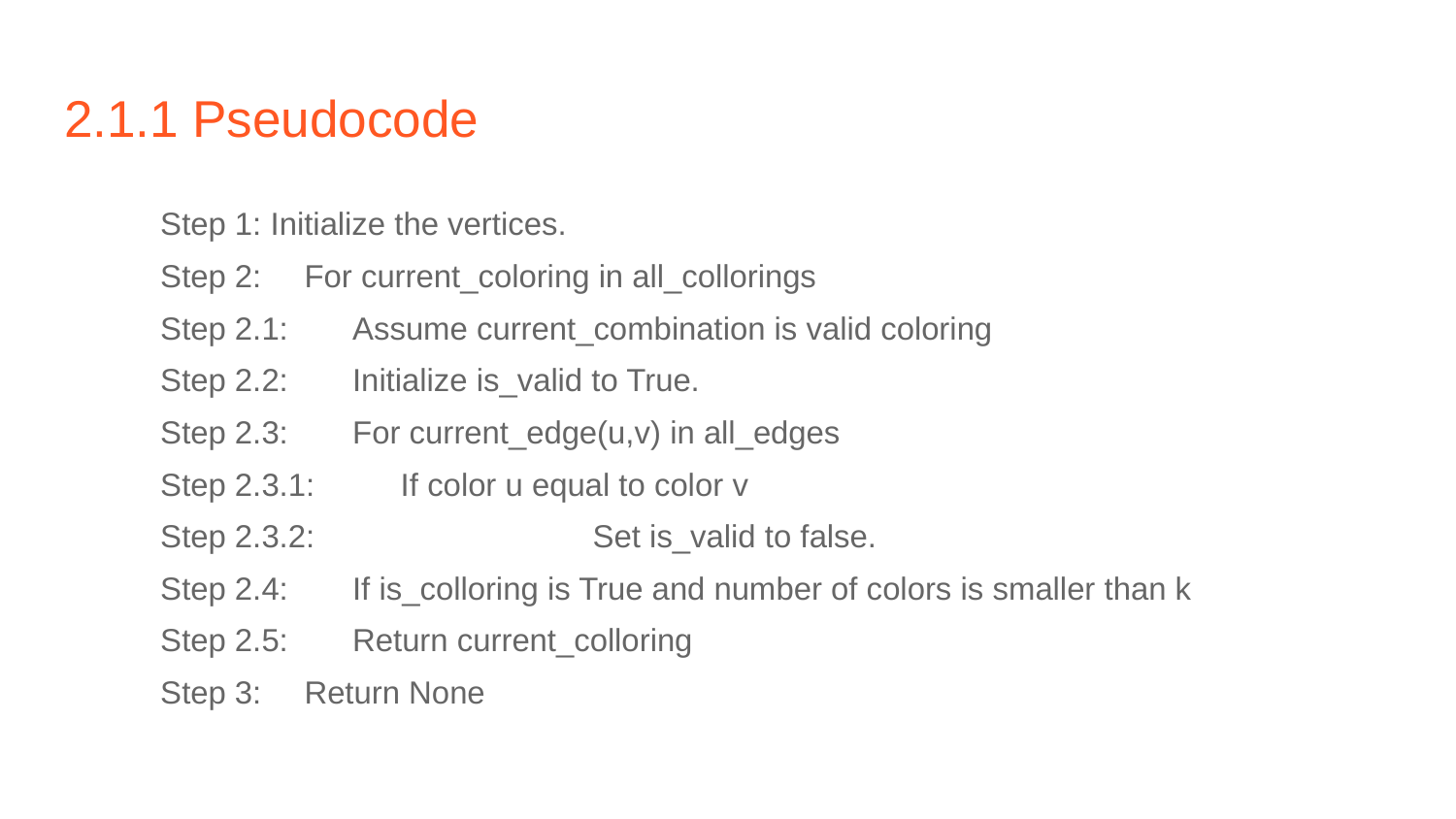

# 2.1.1 Pseudocode
Step 1: Initialize the vertices.
Step 2:	For current_coloring in all_collorings
Step 2.1:      	Assume current_combination is valid coloring
Step 2.2:      	Initialize is_valid to True.
Step 2.3:      	For current_edge(u,v) in all_edges
Step 2.3.1:         	If color u equal to color v
Step 2.3.2:               	        	Set is_valid to false.
Step 2.4:      	If is_colloring is True and number of colors is smaller than k
Step 2.5:      	Return current_colloring
Step 3:  	Return None